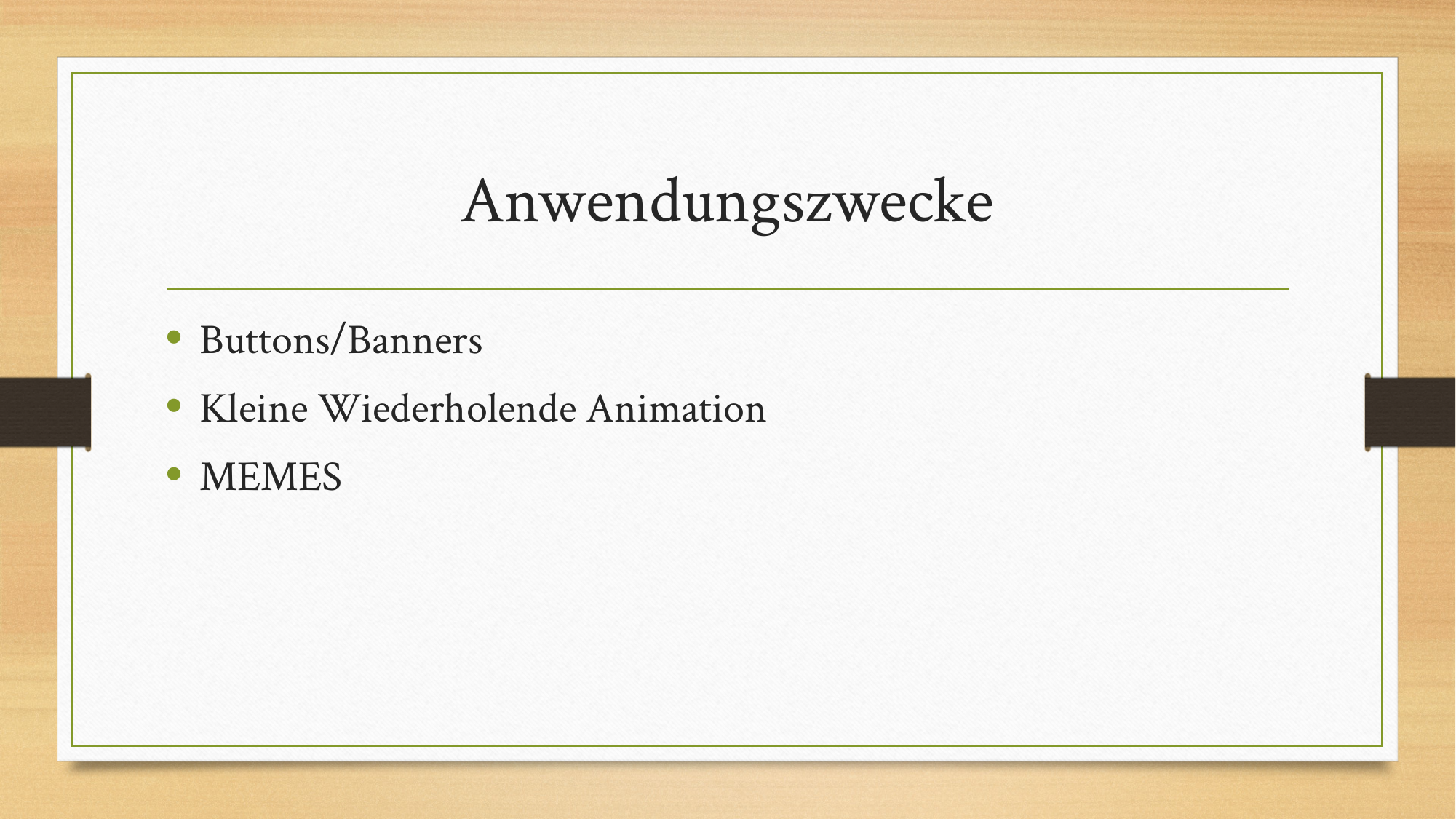

# Anwendungszwecke
Buttons/Banners
Kleine Wiederholende Animation
MEMES